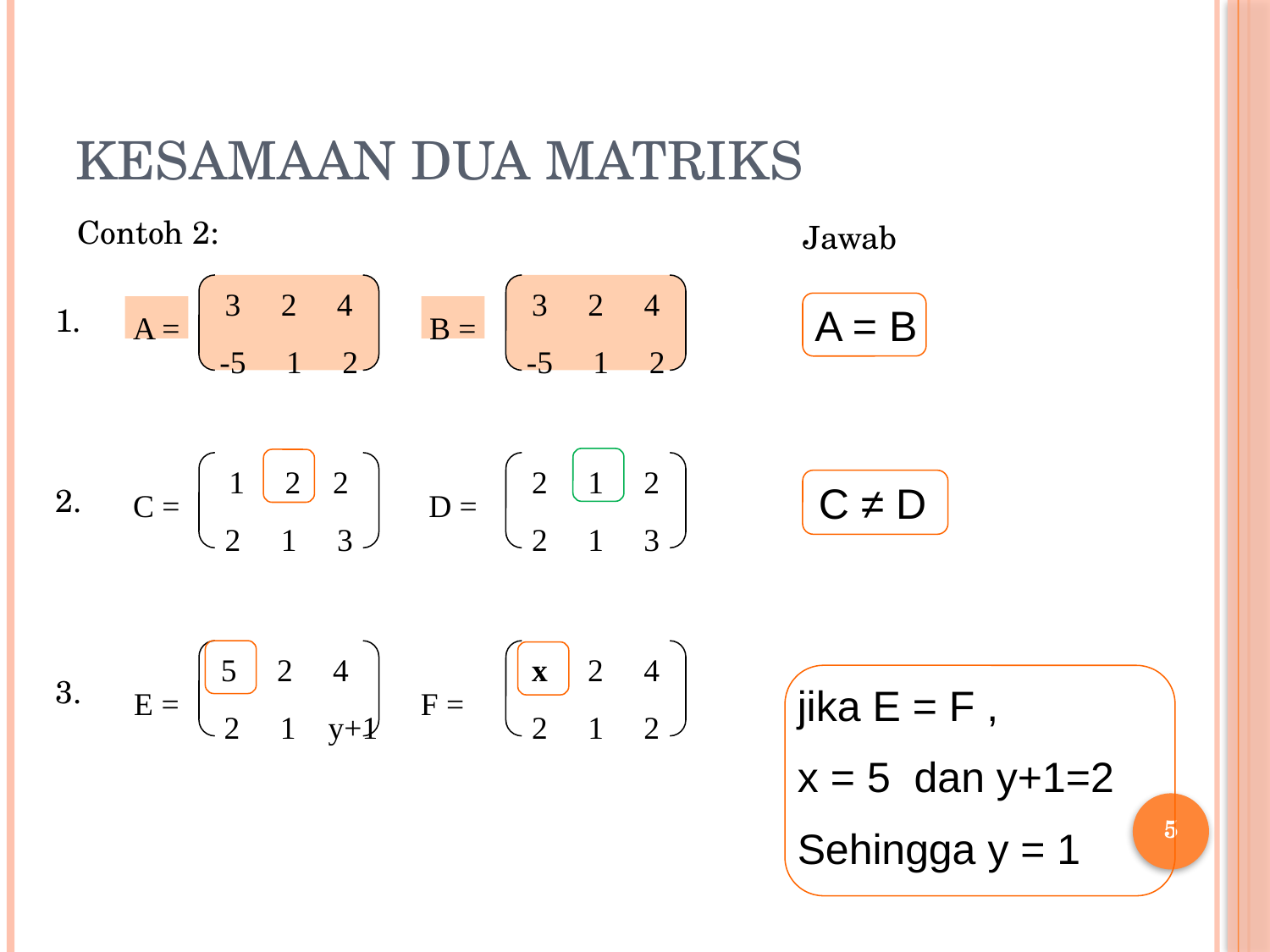

# Kesamaan Dua Matriks
Contoh 2:
Jawab
3     2     4
-5     1     2
A =
3     2     4
-5     1     2
B =
A = B

1.

1     2    2
2     1     3
C =
2     1     2
2     1     3
D =

C ≠ D
2.
5     2     4
   2     1    y+1
E =

x     2     4
2     1     2
F =

3.
jika E = F ,
x = 5  dan y+1=2
Sehingga y = 1
5